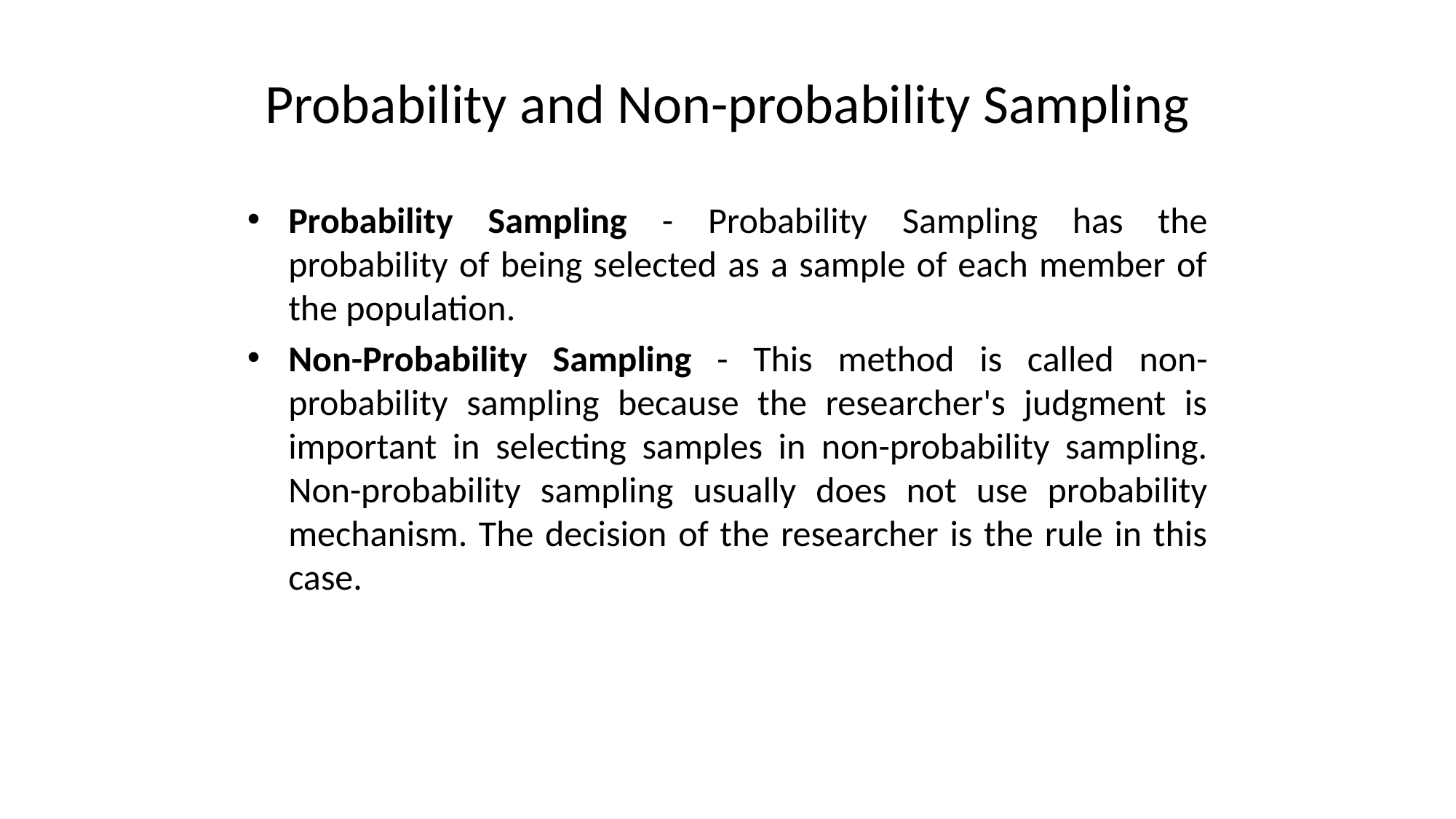

# Probability and Non-probability Sampling
Probability Sampling - Probability Sampling has the probability of being selected as a sample of each member of the population.
Non-Probability Sampling - This method is called non-probability sampling because the researcher's judgment is important in selecting samples in non-probability sampling. Non-probability sampling usually does not use probability mechanism. The decision of the researcher is the rule in this case.